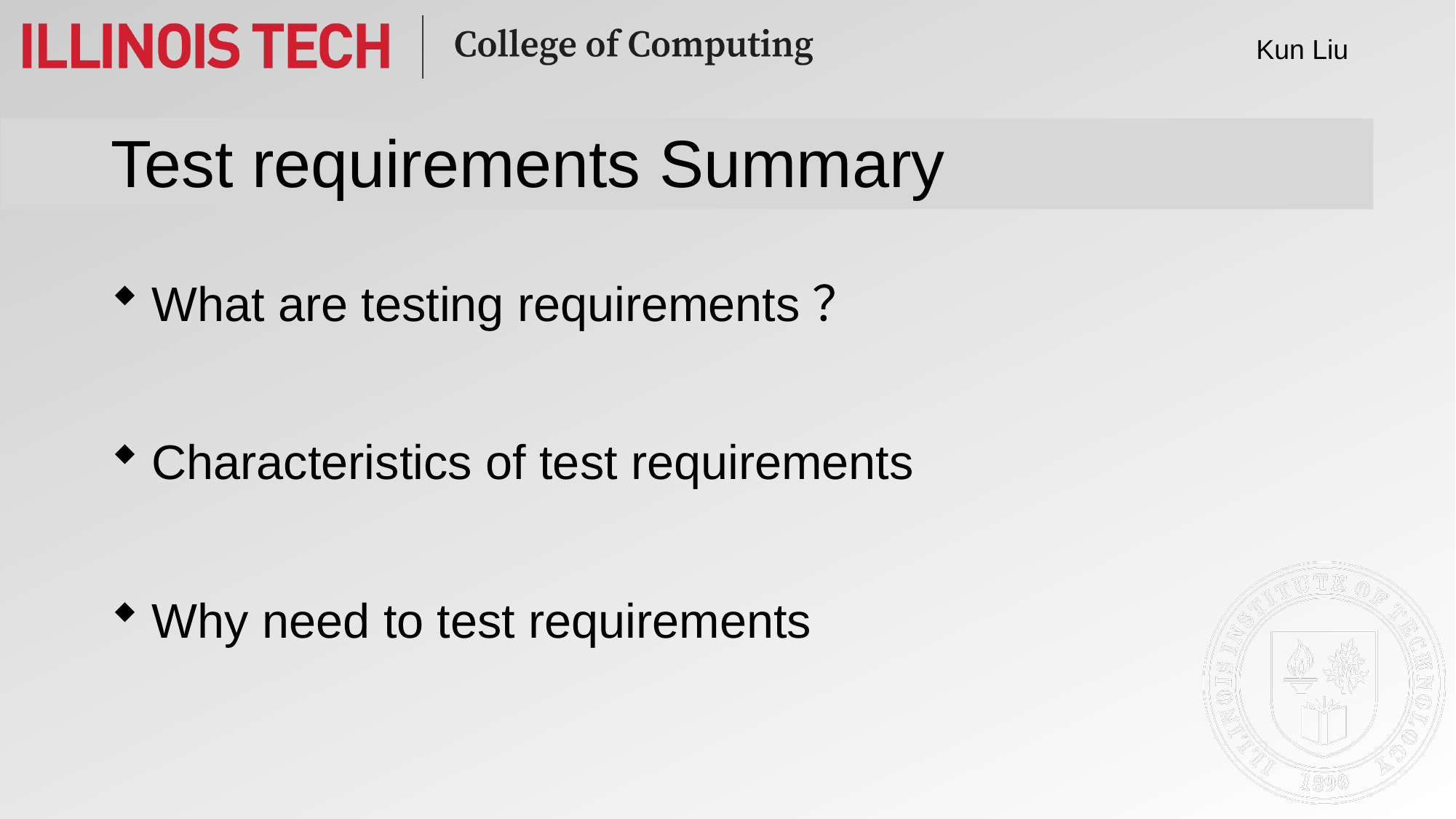

Kun Liu
# Test requirements Summary
What are testing requirements？

Characteristics of test requirements

Why need to test requirements